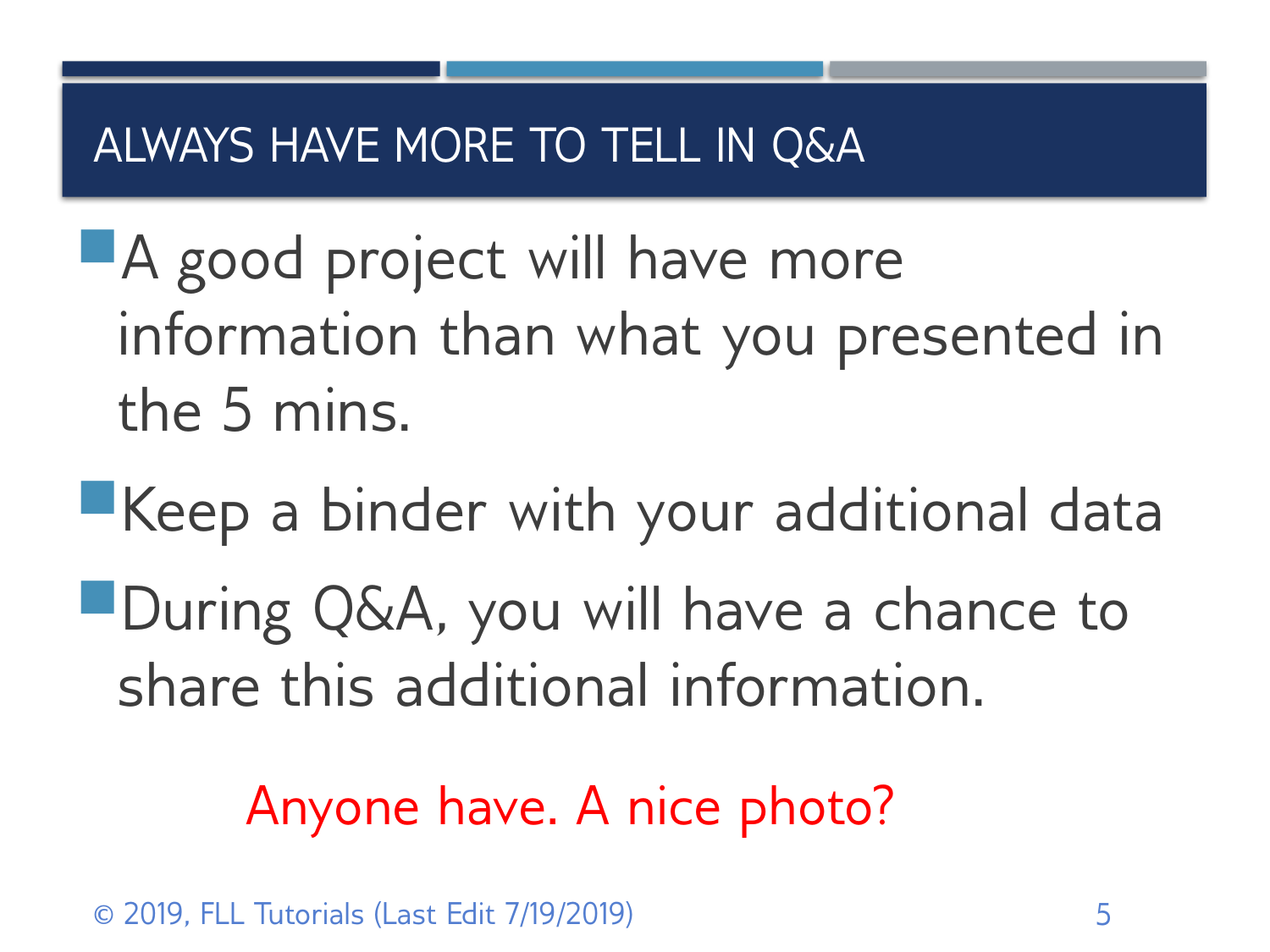

# Always have more to tell in Q&A
A good project will have more information than what you presented in the 5 mins.
Keep a binder with your additional data
During Q&A, you will have a chance to share this additional information.
Anyone have. A nice photo?
© 2019, FLL Tutorials (Last Edit 7/19/2019)
5